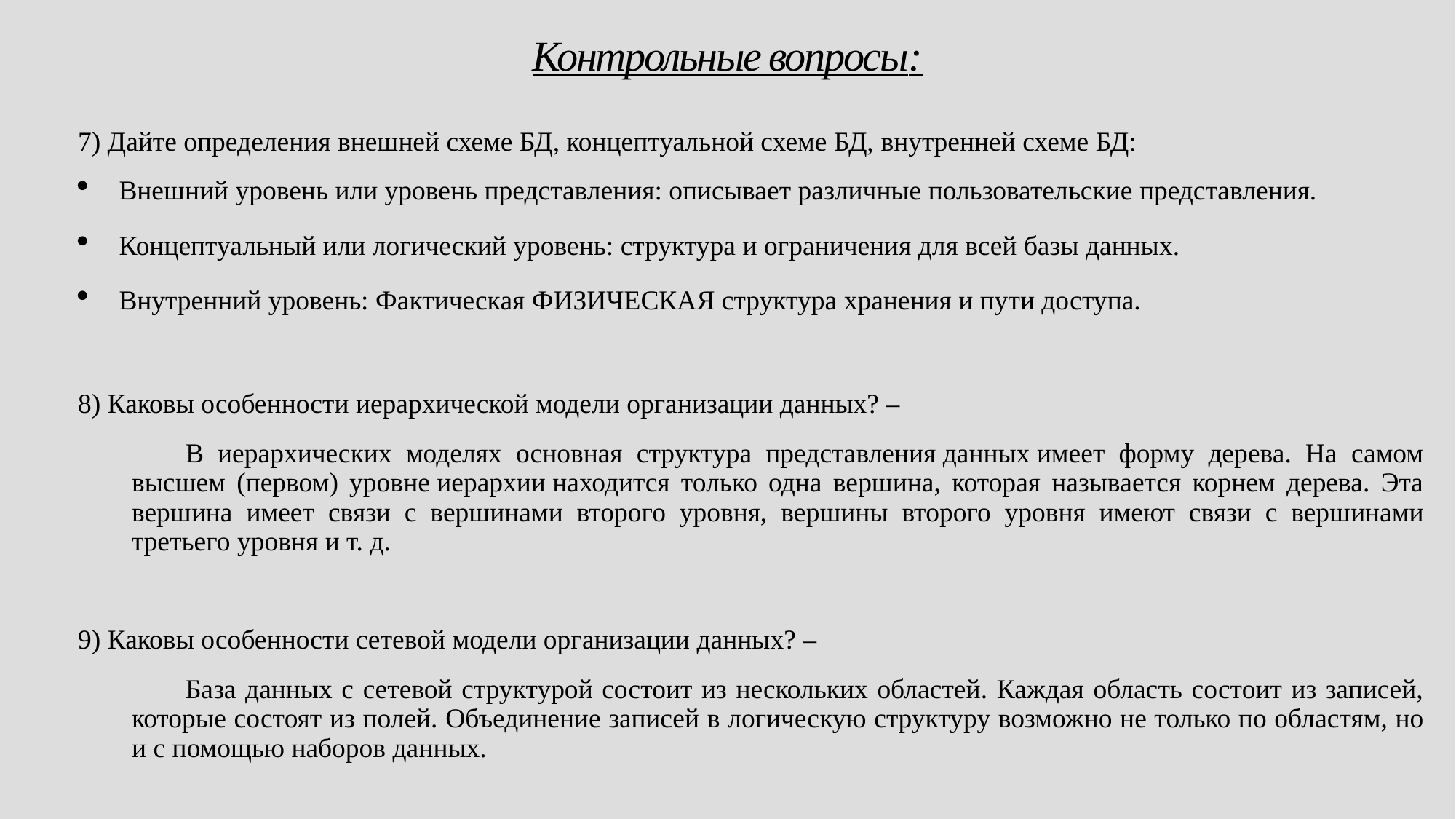

# Контрольные вопросы:
7) Дайте определения внешней схеме БД, концептуальной схеме БД, внутренней схеме БД:
Внешний уровень или уровень представления: описывает различные пользовательские представления.
Концептуальный или логический уровень: структура и ограничения для всей базы данных.
Внутренний уровень: Фактическая ФИЗИЧЕСКАЯ структура хранения и пути доступа.

8) Каковы особенности иерархической модели организации данных? –
В иерархических моделях основная структура представления данных имеет форму дерева. На самом высшем (первом) уровне иерархии находится только одна вершина, которая называется корнем дерева. Эта вершина имеет связи с вершинами второго уровня, вершины второго уровня имеют связи с вершинами третьего уровня и т. д.

9) Каковы особенности сетевой модели организации данных? –
База данных с сетевой структурой состоит из нескольких областей. Каждая область состоит из записей, которые состоят из полей. Объединение записей в логическую структуру возможно не только по областям, но и с помощью наборов данных.